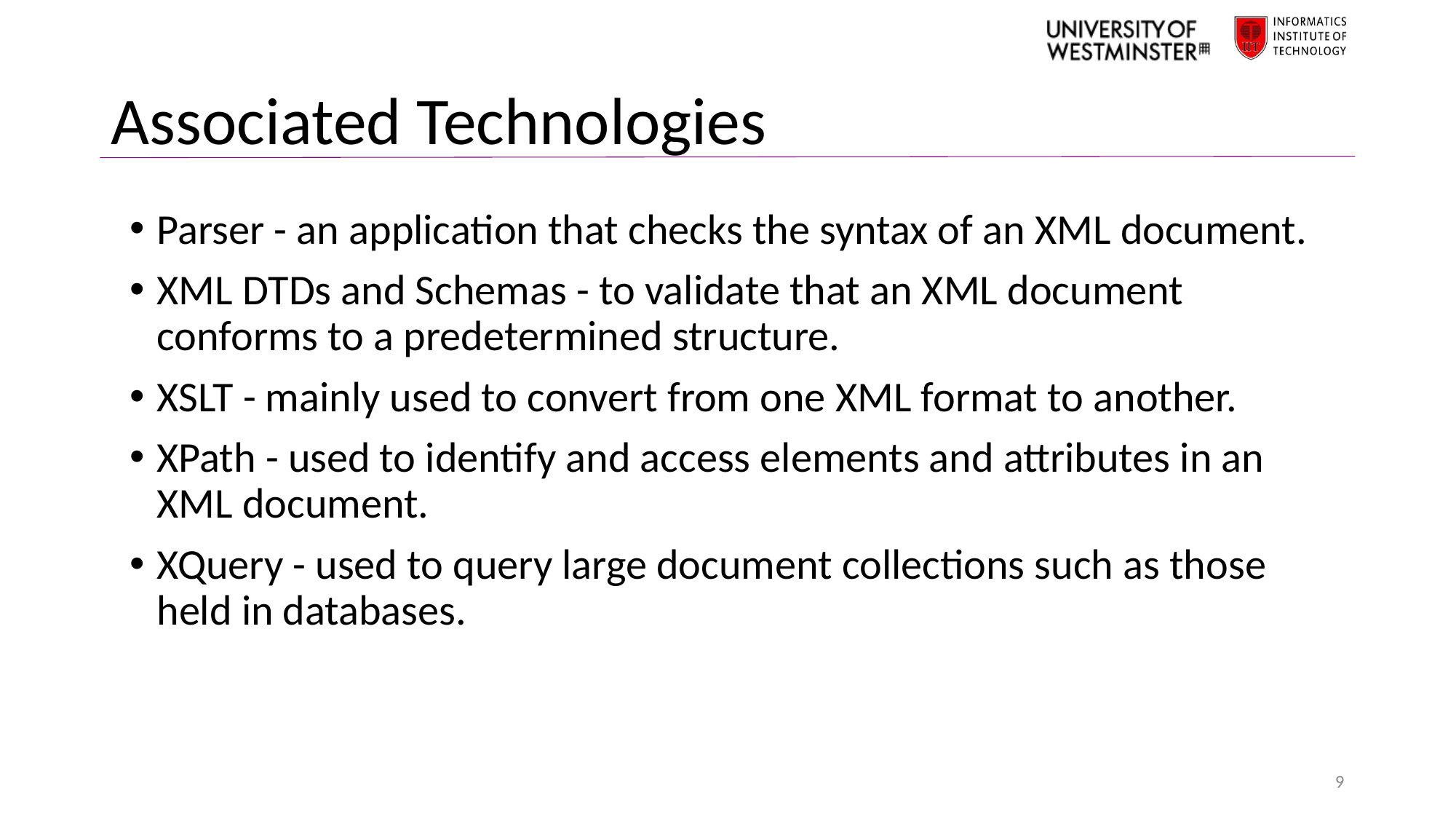

# Associated Technologies
Parser - an application that checks the syntax of an XML document.
XML DTDs and Schemas - to validate that an XML document conforms to a predetermined structure.
XSLT - mainly used to convert from one XML format to another.
XPath - used to identify and access elements and attributes in an XML document.
XQuery - used to query large document collections such as those held in databases.

9